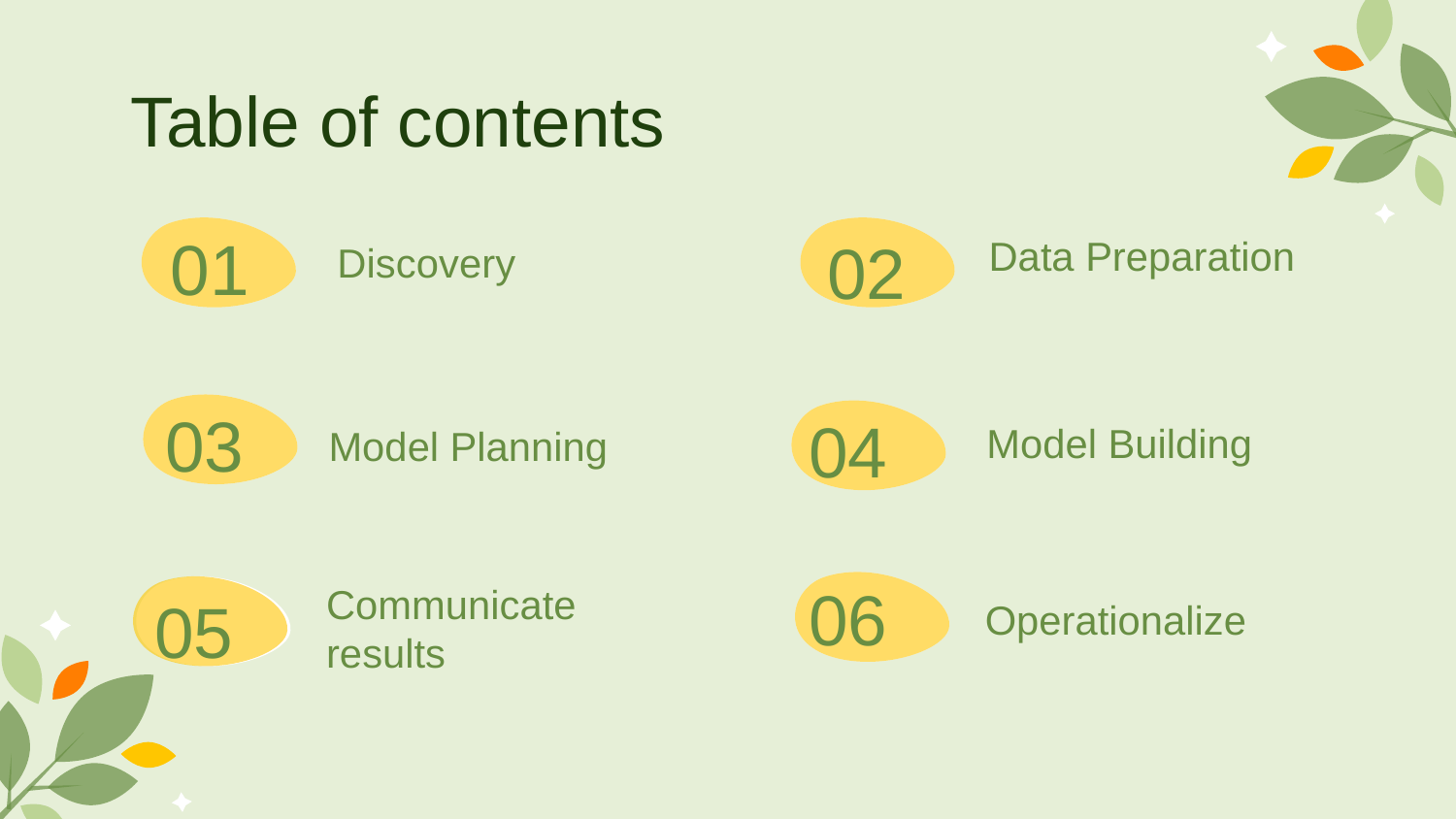

Table of contents
Data Preparation

# 01
Discovery
02
Model Building

Model Planning

03
04
Operationalize

Communicate results
06
05